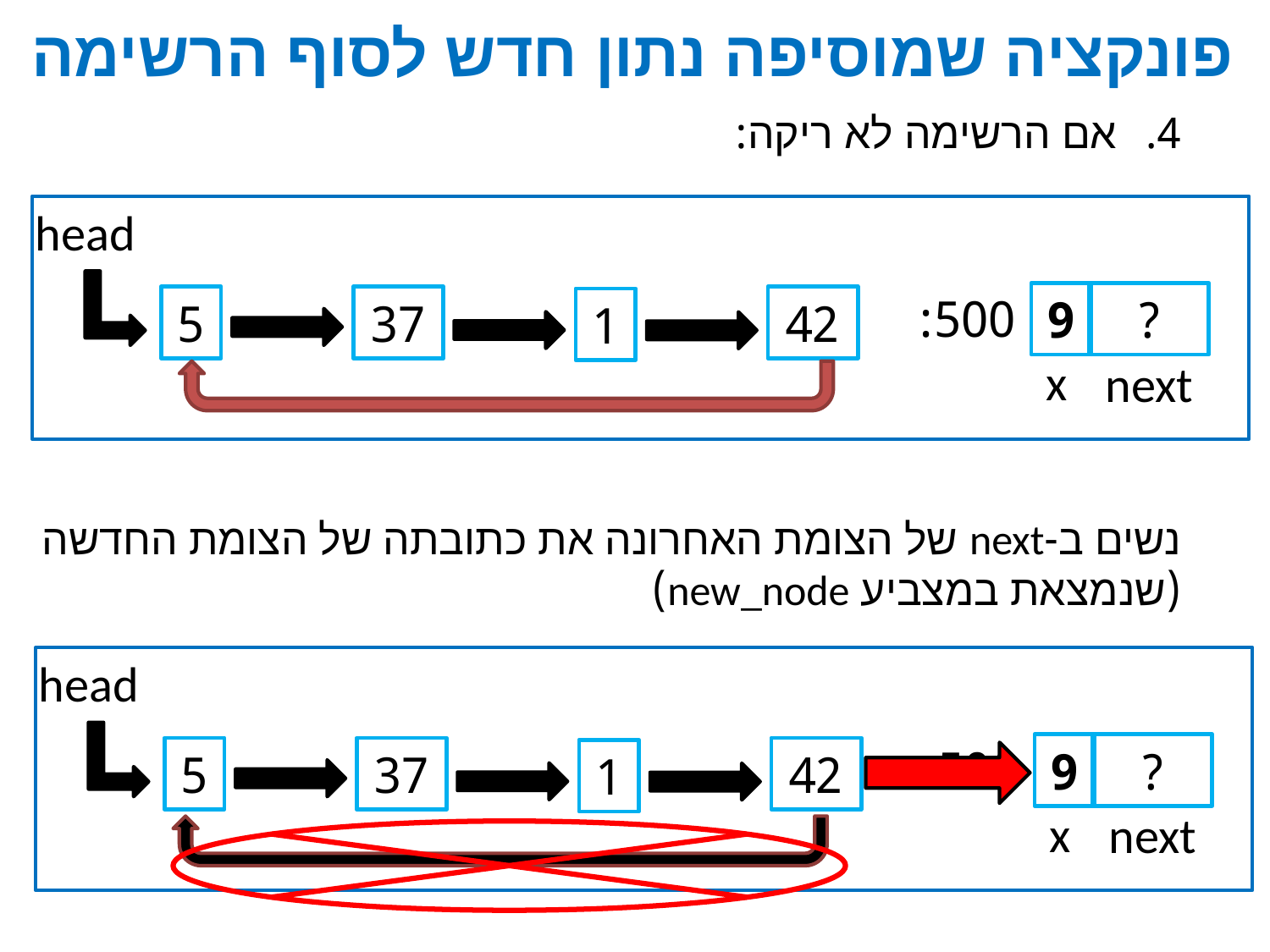

# פונקציה שמוסיפה נתון חדש לסוף הרשימה
אם הרשימה לא ריקה:

נשים ב-next של הצומת האחרונה את כתובתה של הצומת החדשה (שנמצאת במצביע new_node)

head

500:
9
?
5
42
37
1

x
next

head

500:
9
?
5
42
37
1

x
next